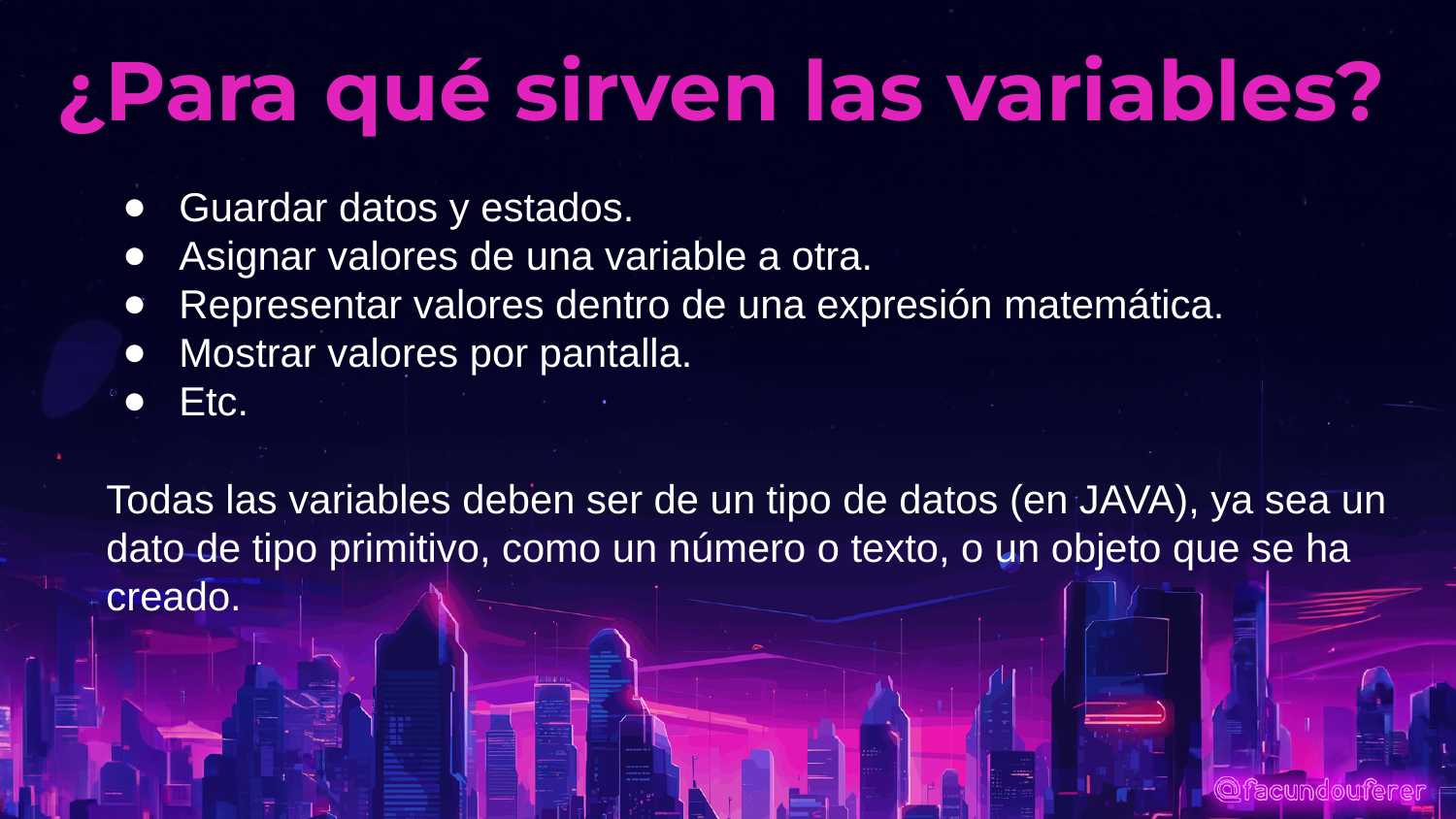

# ¿Para qué sirven las variables?
Guardar datos y estados.
Asignar valores de una variable a otra.
Representar valores dentro de una expresión matemática.
Mostrar valores por pantalla.
Etc.

Todas las variables deben ser de un tipo de datos (en JAVA), ya sea un dato de tipo primitivo, como un número o texto, o un objeto que se ha creado.